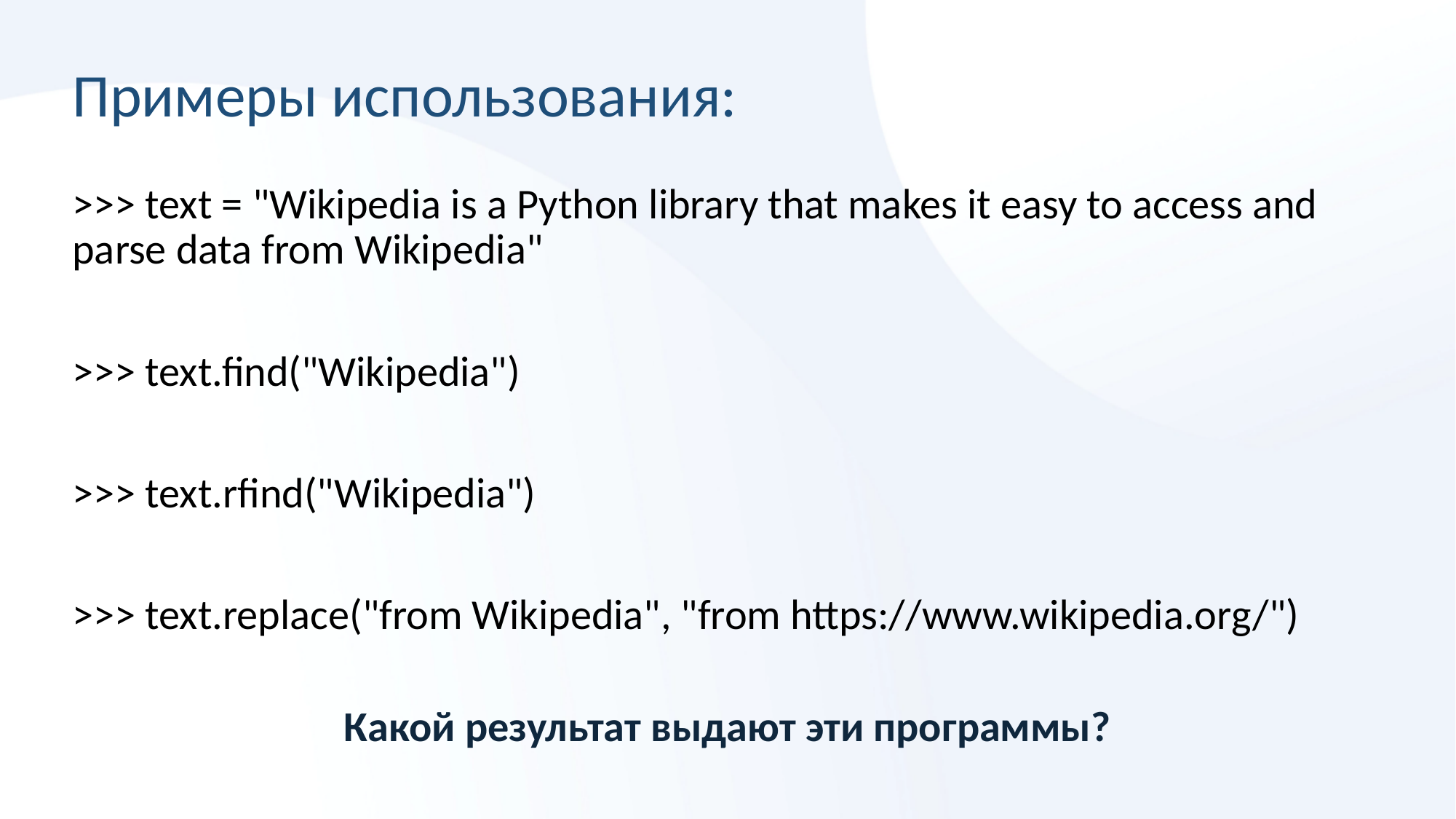

# Примеры использования:
>>> text = "Wikipedia is a Python library that makes it easy to access and parse data from Wikipedia"

>>> text.find("Wikipedia")

>>> text.rfind("Wikipedia")

>>> text.replace("from Wikipedia", "from https://www.wikipedia.org/")
Какой результат выдают эти программы?